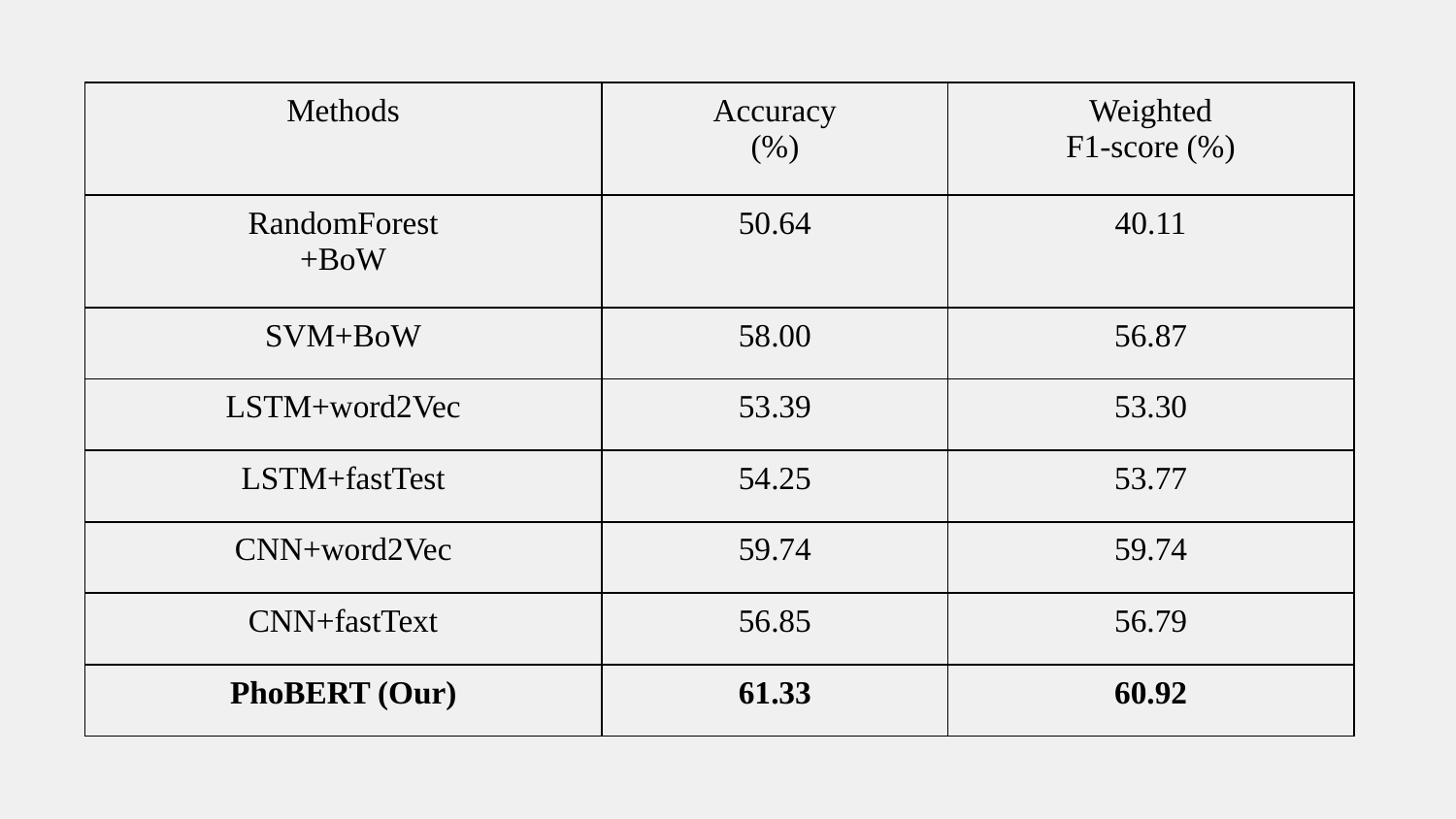

| Methods | Accuracy (%) | Weighted F1-score (%) |
| --- | --- | --- |
| RandomForest +BoW | 50.64 | 40.11 |
| SVM+BoW | 58.00 | 56.87 |
| LSTM+word2Vec | 53.39 | 53.30 |
| LSTM+fastTest | 54.25 | 53.77 |
| CNN+word2Vec | 59.74 | 59.74 |
| CNN+fastText | 56.85 | 56.79 |
| PhoBERT (Our) | 61.33 | 60.92 |